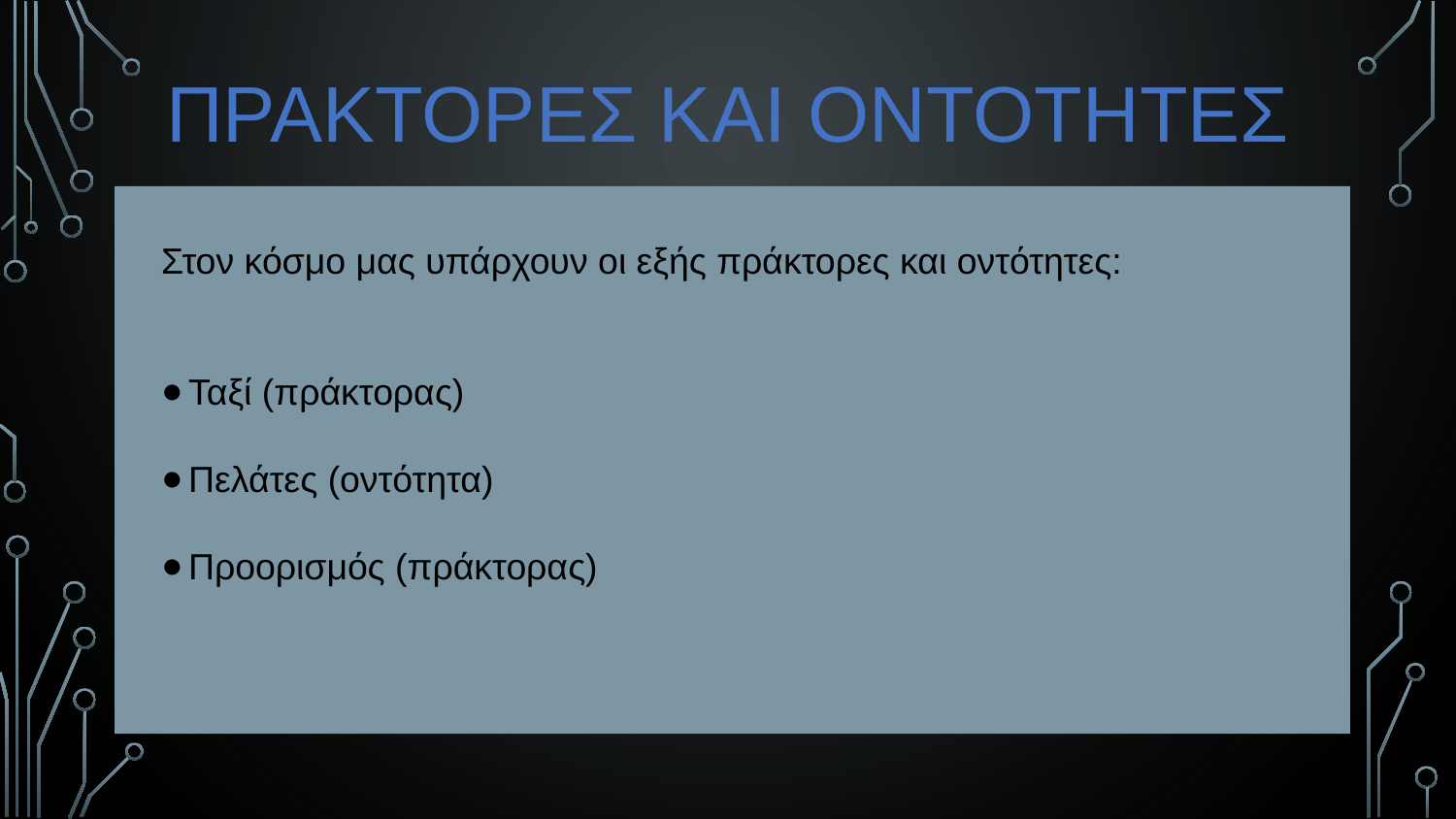

# ΠΡΑΚΤΟΡΕΣ ΚΑΙ ΟΝΤΟΤΗΤΕΣ

Στον κόσμο μας υπάρχουν οι εξής πράκτορες και οντότητες:

Ταξί (πράκτορας)

Πελάτες (οντότητα)

Προορισμός (πράκτορας)